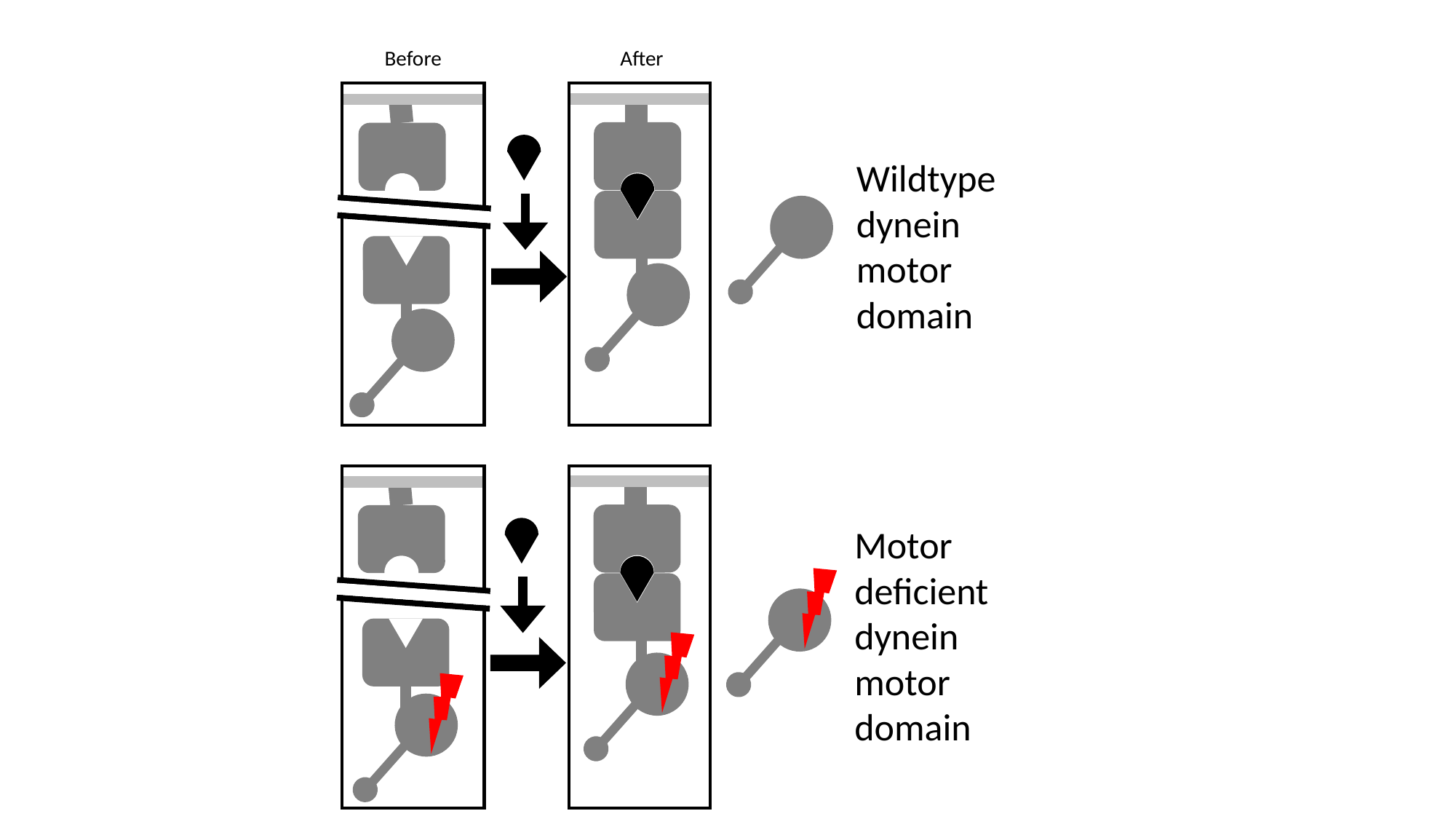

Before
After

Wildtype
dynein
motor
domain

Motor
deficient
dynein
motor
domain